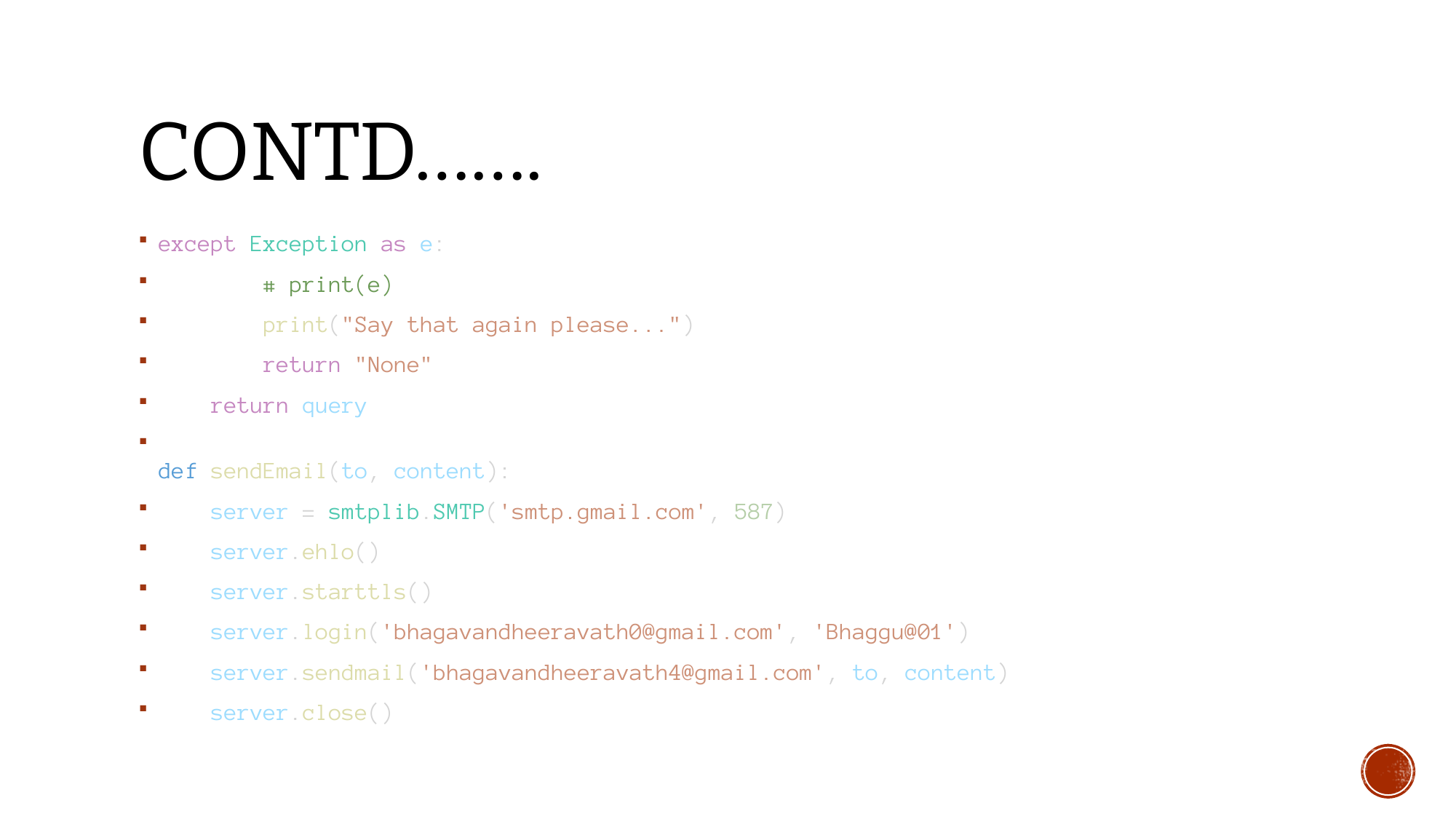

# Contd…….
except Exception as e:
        # print(e)
        print("Say that again please...")
        return "None"
    return query
def sendEmail(to, content):
    server = smtplib.SMTP('smtp.gmail.com', 587)
    server.ehlo()
    server.starttls()
    server.login('bhagavandheeravath0@gmail.com', 'Bhaggu@01')
    server.sendmail('bhagavandheeravath4@gmail.com', to, content)
    server.close()